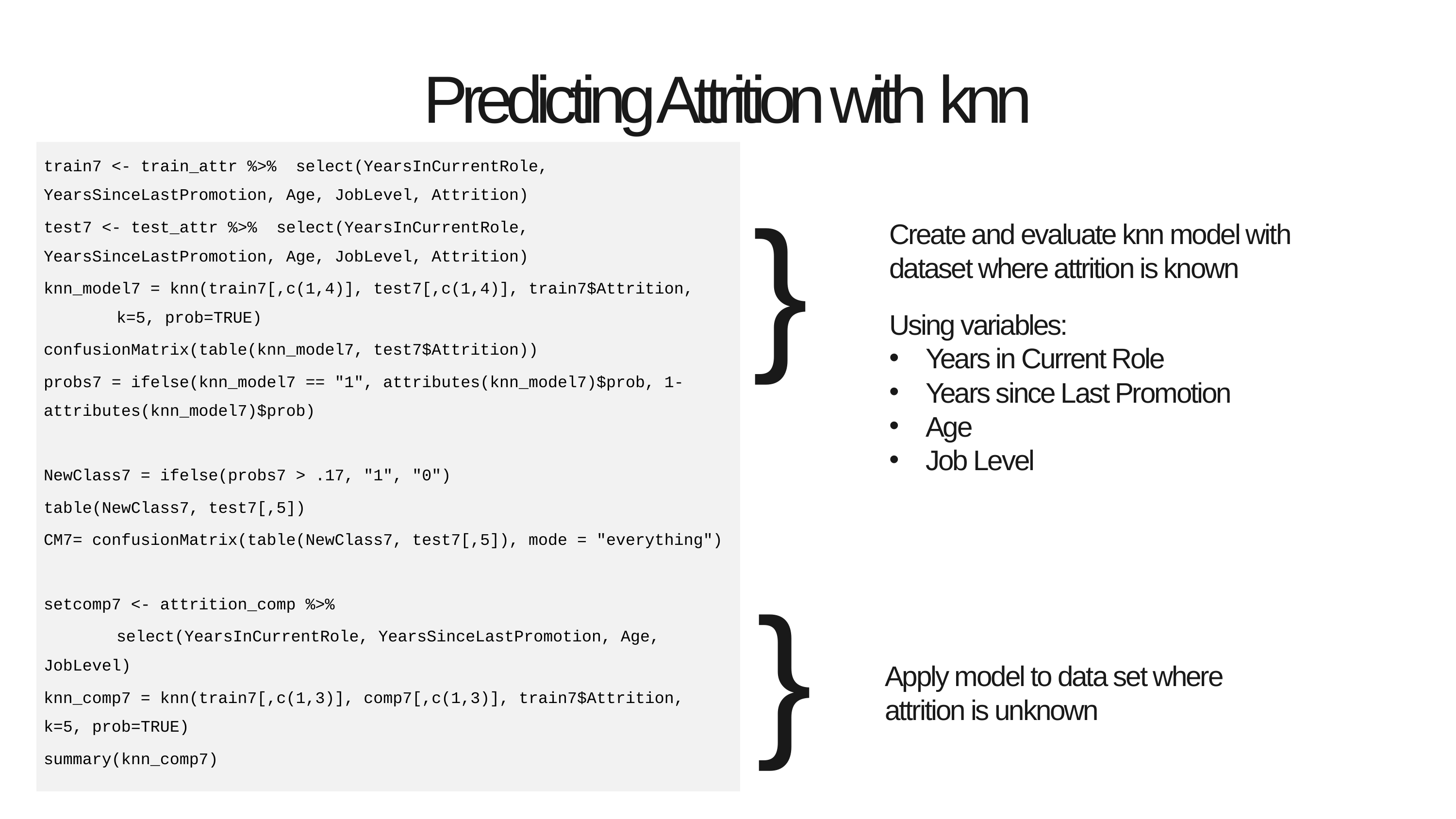

Predicting Attrition with knn
train7 <- train_attr %>%  select(YearsInCurrentRole, 	YearsSinceLastPromotion, Age, JobLevel, Attrition)
test7 <- test_attr %>%  select(YearsInCurrentRole, 	YearsSinceLastPromotion, Age, JobLevel, Attrition)
knn_model7 = knn(train7[,c(1,4)], test7[,c(1,4)], train7$Attrition, 	k=5, prob=TRUE)
confusionMatrix(table(knn_model7, test7$Attrition))
probs7 = ifelse(knn_model7 == "1", attributes(knn_model7)$prob, 1- 	attributes(knn_model7)$prob)

NewClass7 = ifelse(probs7 > .17, "1", "0")
table(NewClass7, test7[,5])
CM7= confusionMatrix(table(NewClass7, test7[,5]), mode = "everything")

setcomp7 <- attrition_comp %>%
	select(YearsInCurrentRole, YearsSinceLastPromotion, Age, JobLevel)
knn_comp7 = knn(train7[,c(1,3)], comp7[,c(1,3)], train7$Attrition, k=5, prob=TRUE)
summary(knn_comp7)
}
Create and evaluate knn model with dataset where attrition is known
Using variables:
Years in Current Role
Years since Last Promotion
Age
Job Level
}
Apply model to data set where attrition is unknown